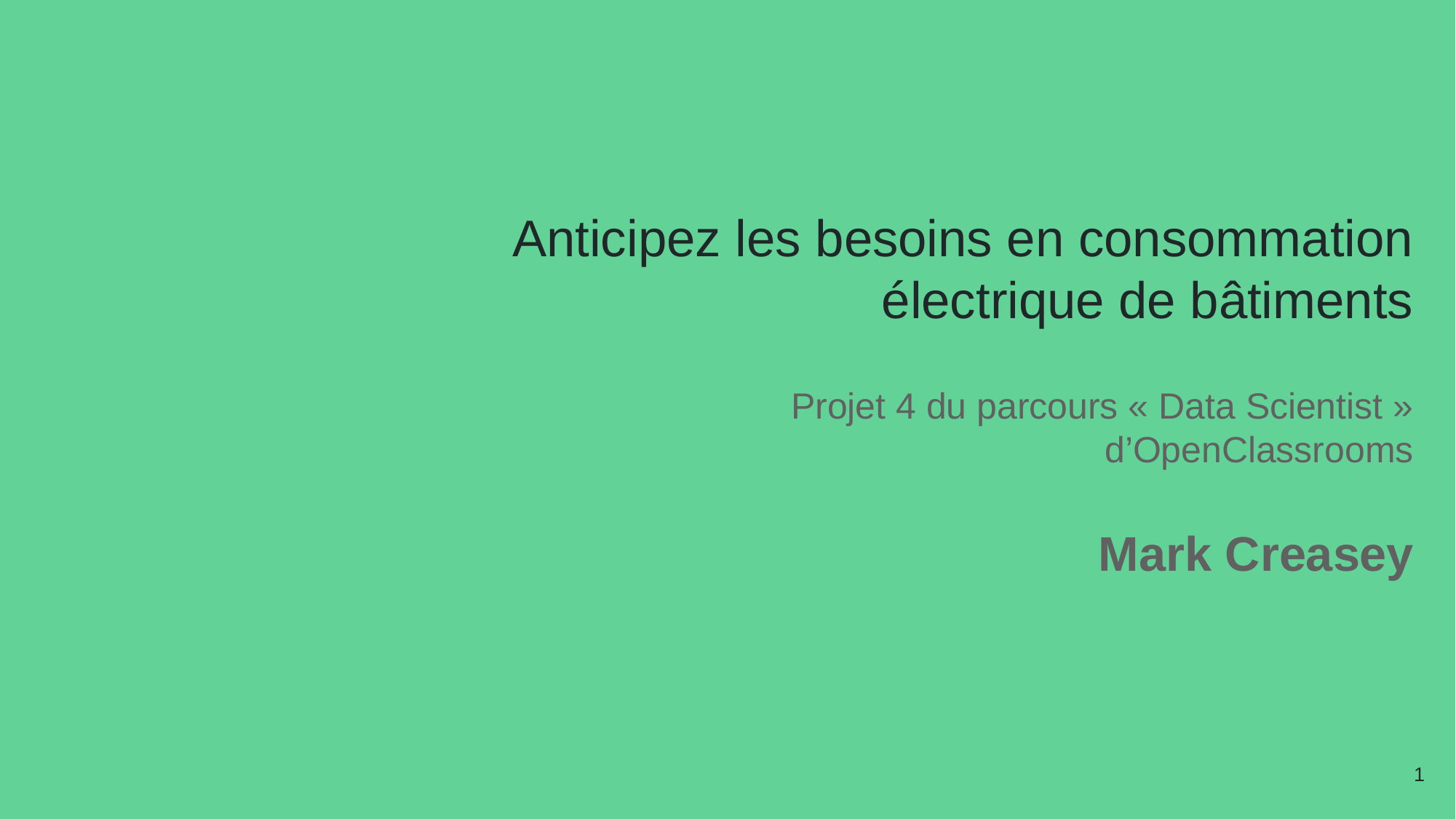

# Anticipez les besoins en consommation électrique de bâtiments
Projet 4 du parcours « Data Scientist » d’OpenClassrooms

Mark Creasey

1